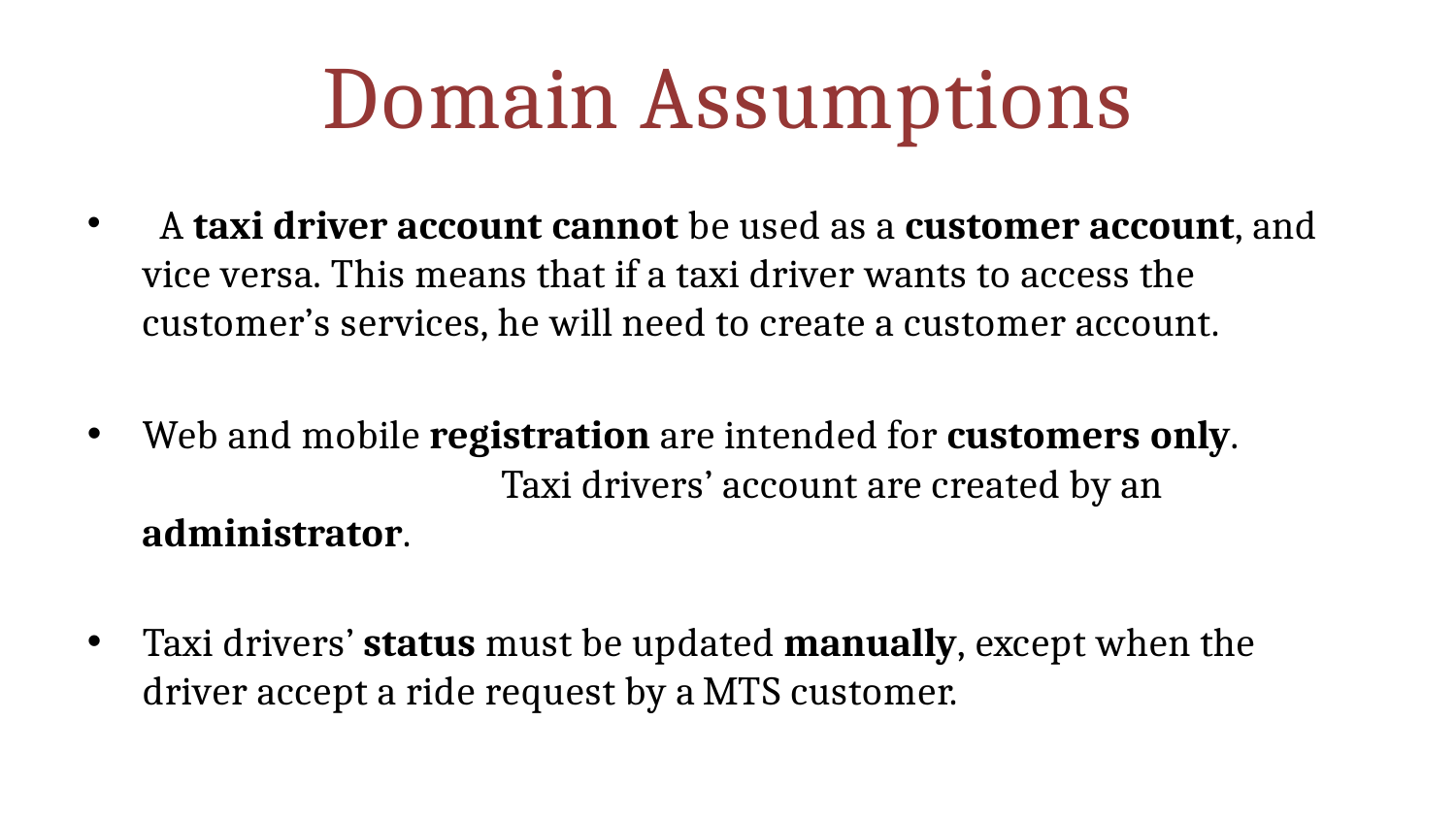

Domain Assumptions
  A taxi driver account cannot be used as a customer account, and vice versa. This means that if a taxi driver wants to access the customer’s services, he will need to create a customer account.

Web and mobile registration are intended for customers only.                                                       Taxi drivers’ account are created by an administrator.

Taxi drivers’ status must be updated manually, except when the driver accept a ride request by a MTS customer.